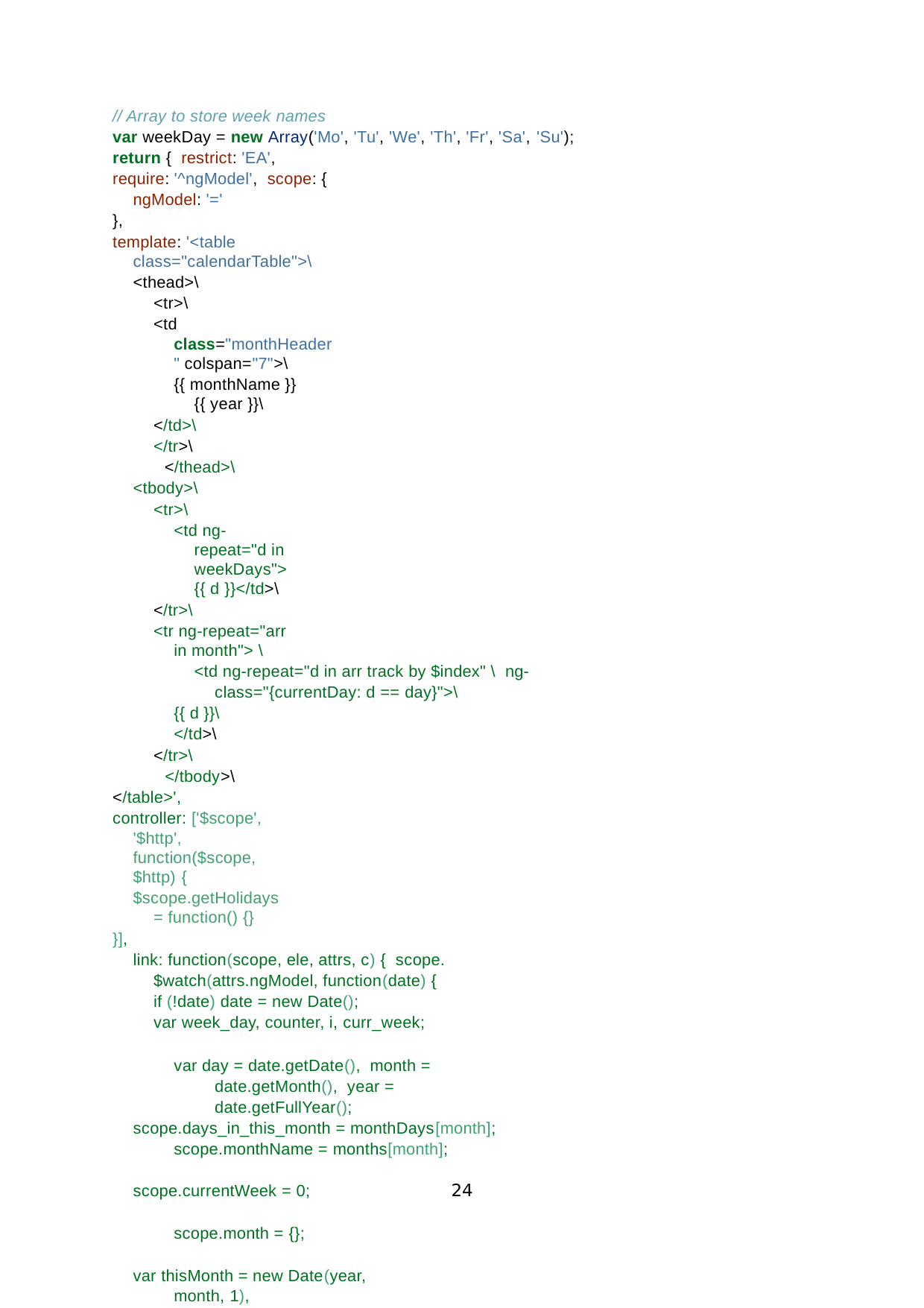

// Array to store week names
var weekDay = new Array('Mo', 'Tu', 'We', 'Th', 'Fr', 'Sa', 'Su');
return {  restrict: 'EA',
require: '^ngModel',  scope: {
ngModel: '='
},
template: '<table class="calendarTable">\
<thead>\
<tr>\
<td class="monthHeader" colspan="7">\
{{ monthName }} {{ year }}\
</td>\
</tr>\
</thead>\
<tbody>\
<tr>\
<td ng-repeat="d in weekDays">{{ d }}</td>\
</tr>\
<tr ng-repeat="arr in month"> \
<td ng-repeat="d in arr track by $index" \  ng-class="{currentDay: d == day}">\
{{ d }}\
</td>\
</tr>\
</tbody>\
</table>',
controller: ['$scope', '$http', function($scope, $http) {
$scope.getHolidays = function() {}
}],
link: function(scope, ele, attrs, c) {  scope.$watch(attrs.ngModel, function(date) {
if (!date) date = new Date();
var week_day, counter, i, curr_week;

var day = date.getDate(),  month = date.getMonth(),  year = date.getFullYear();
scope.days_in_this_month = monthDays[month];  scope.monthName = months[month];
scope.currentWeek = 0;  scope.month = {};

var thisMonth = new Date(year, month, 1),
firstDay = new Date(thisMonth.setDate(1)).getDay(),  weeksOfMonth =
24